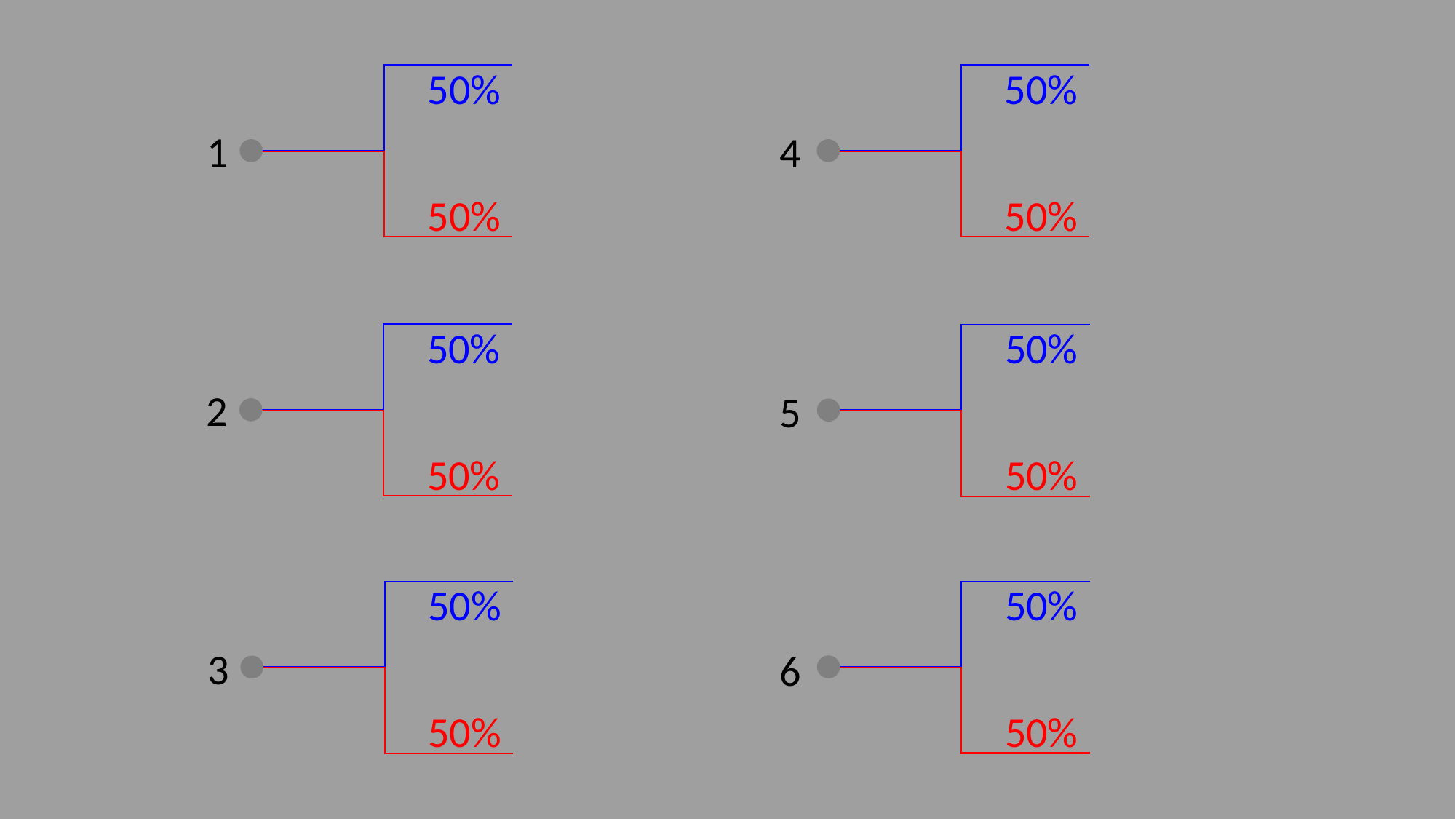

50%

50%
4
50%

50%
1
50%

50%
2
50%

50%
5
50%

50%
6
50%

50%
3